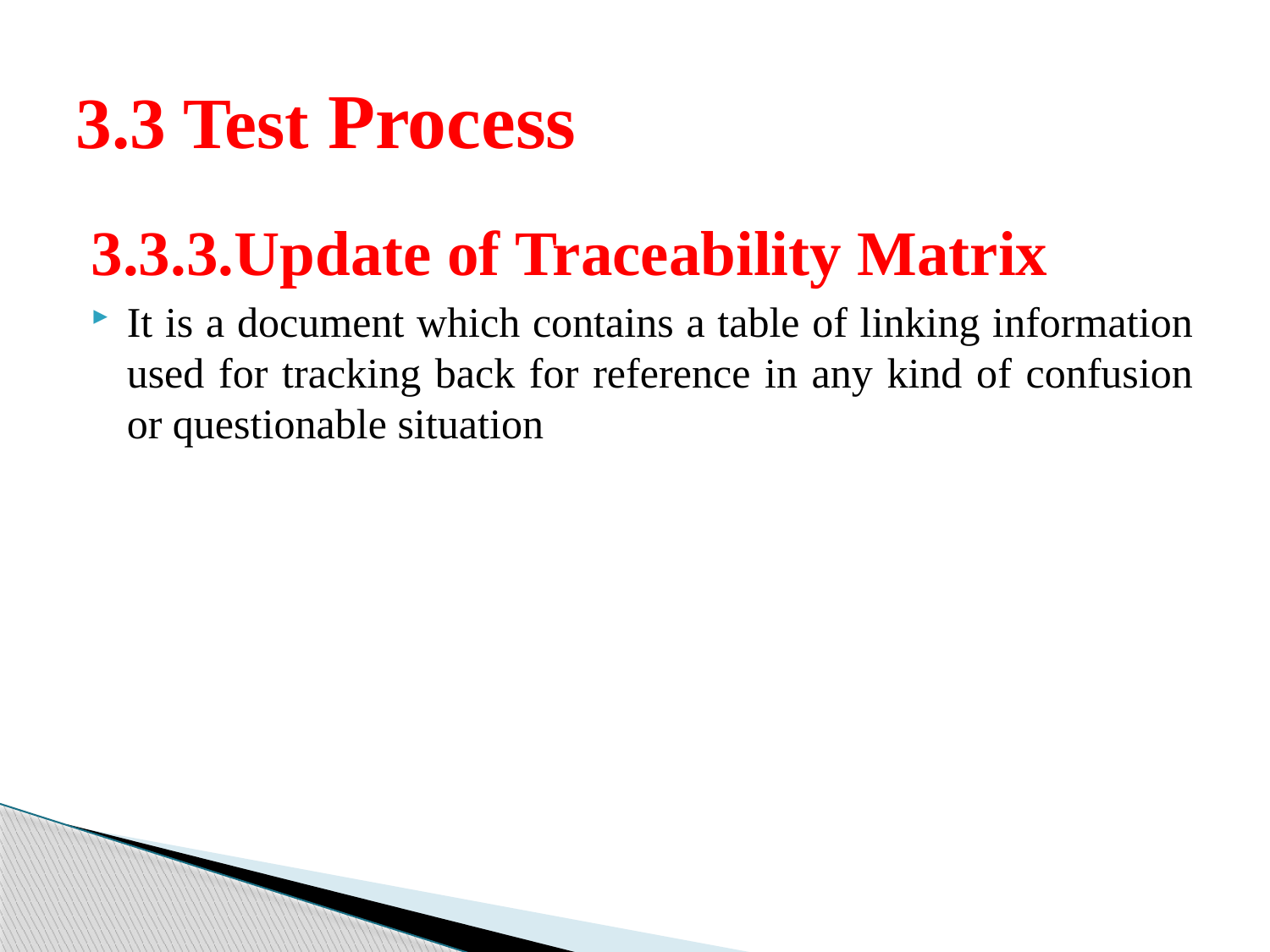

# 3.3 Test Process
3.3.3.Update of Traceability Matrix
It is a document which contains a table of linking information used for tracking back for reference in any kind of confusion or questionable situation